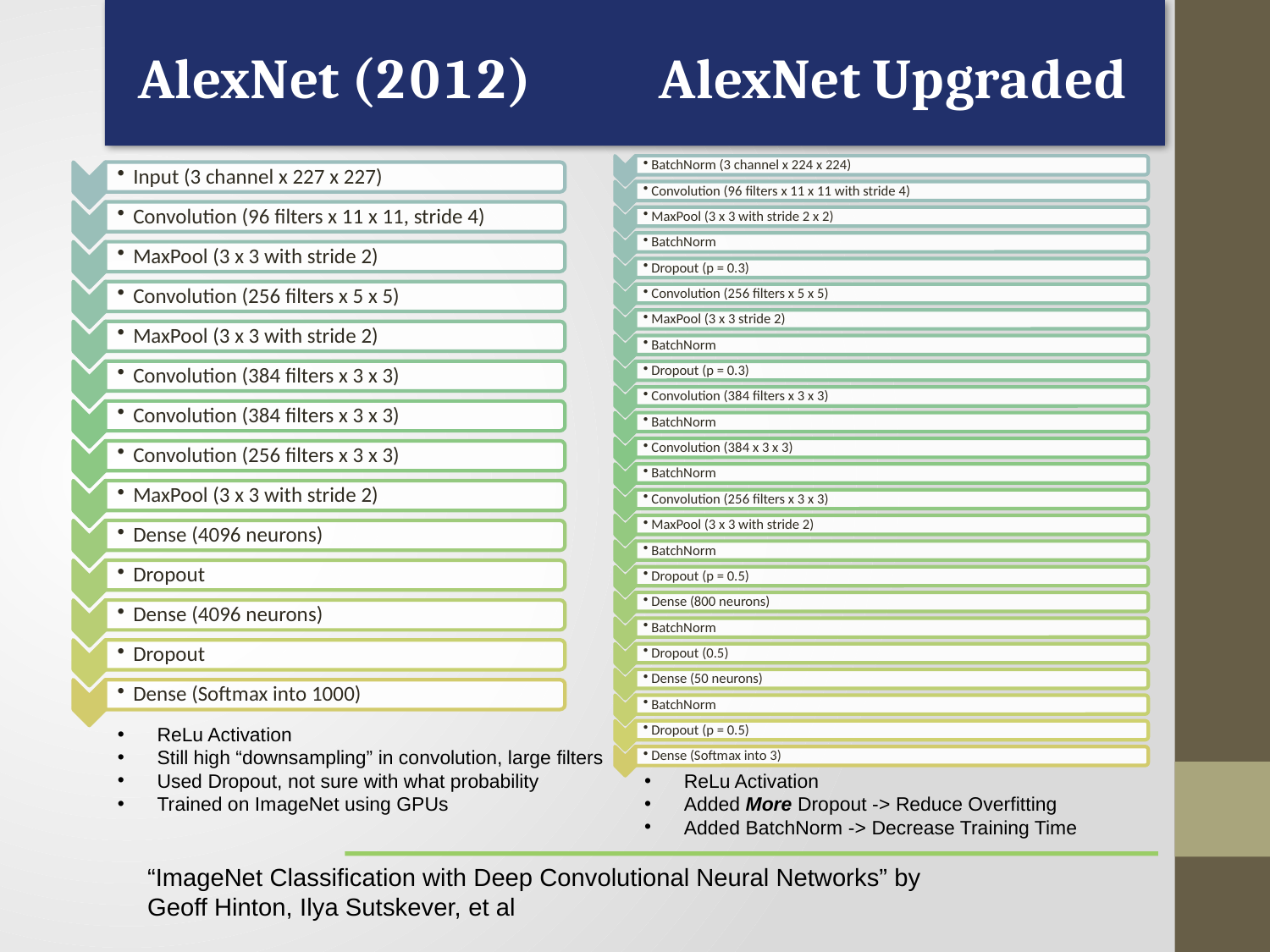

AlexNet (2012)
AlexNet Upgraded

BatchNorm (3 channel x 224 x 224)

Convolution (96 filters x 11 x 11 with stride 4)

MaxPool (3 x 3 with stride 2 x 2)

BatchNorm

Dropout (p = 0.3)

Convolution (256 filters x 5 x 5)

MaxPool (3 x 3 stride 2)

BatchNorm

Dropout (p = 0.3)

Convolution (384 filters x 3 x 3)

BatchNorm

Convolution (384 x 3 x 3)

BatchNorm

Convolution (256 filters x 3 x 3)

MaxPool (3 x 3 with stride 2)

BatchNorm

Dropout (p = 0.5)

Dense (800 neurons)

BatchNorm

Dropout (0.5)

Dense (50 neurons)

BatchNorm

Dropout (p = 0.5)

Dense (Softmax into 3)

Input (3 channel x 227 x 227)

Convolution (96 filters x 11 x 11, stride 4)

MaxPool (3 x 3 with stride 2)

Convolution (256 filters x 5 x 5)

MaxPool (3 x 3 with stride 2)

Convolution (384 filters x 3 x 3)

Convolution (384 filters x 3 x 3)

Convolution (256 filters x 3 x 3)

MaxPool (3 x 3 with stride 2)

Dense (4096 neurons)

Dropout

Dense (4096 neurons)

Dropout

Dense (Softmax into 1000)
ReLu Activation
Still high “downsampling” in convolution, large filters
Used Dropout, not sure with what probability
Trained on ImageNet using GPUs
ReLu Activation
Added More Dropout -> Reduce Overfitting
Added BatchNorm -> Decrease Training Time

“ImageNet Classification with Deep Convolutional Neural Networks” by Geoff Hinton, Ilya Sutskever, et al